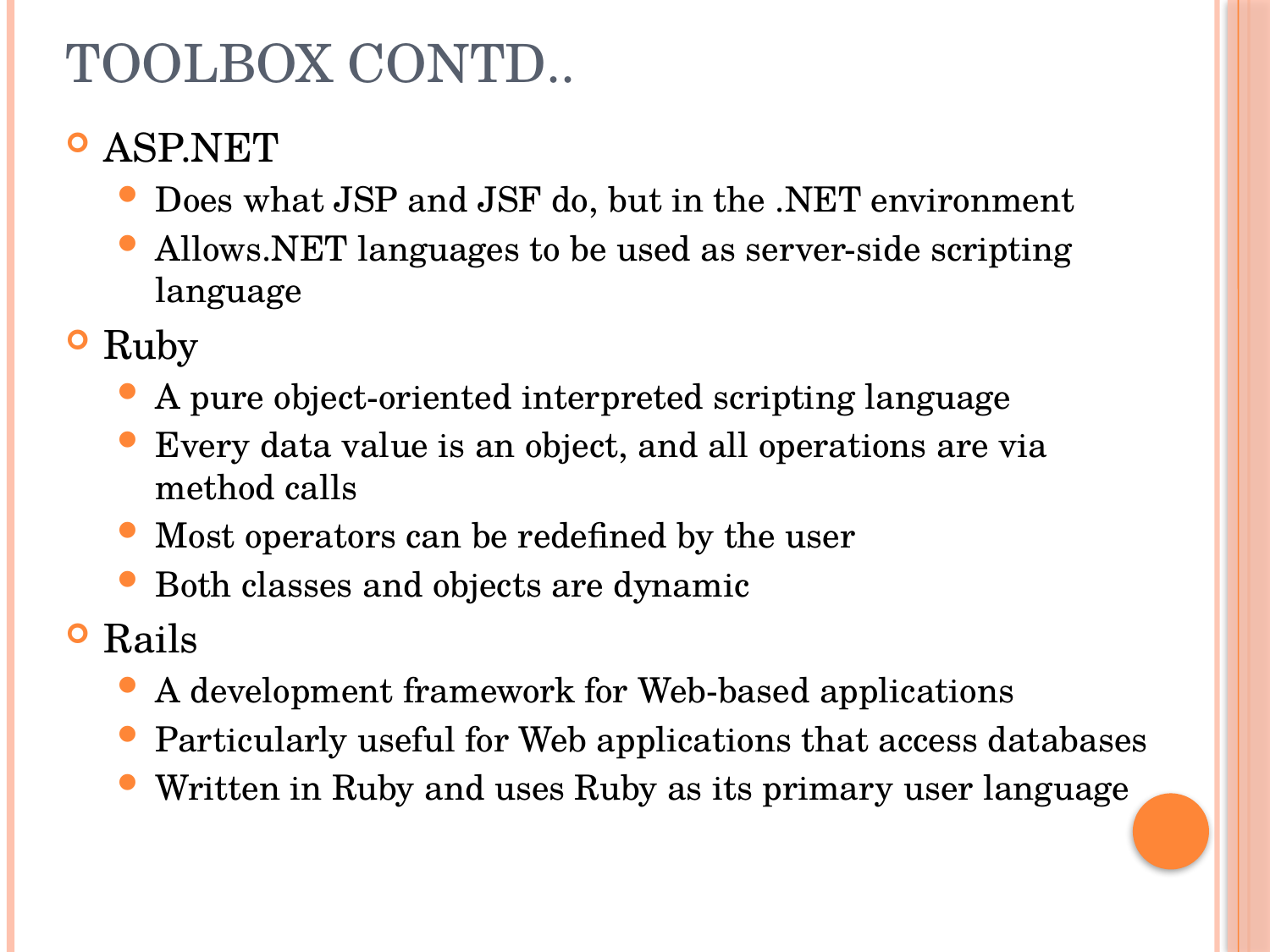

# ToolBox contd..
ASP.NET
Does what JSP and JSF do, but in the .NET environment
Allows.NET languages to be used as server-side scripting language
Ruby
A pure object-oriented interpreted scripting language
Every data value is an object, and all operations are via method calls
Most operators can be redefined by the user
Both classes and objects are dynamic
Rails
A development framework for Web-based applications
Particularly useful for Web applications that access databases
Written in Ruby and uses Ruby as its primary user language